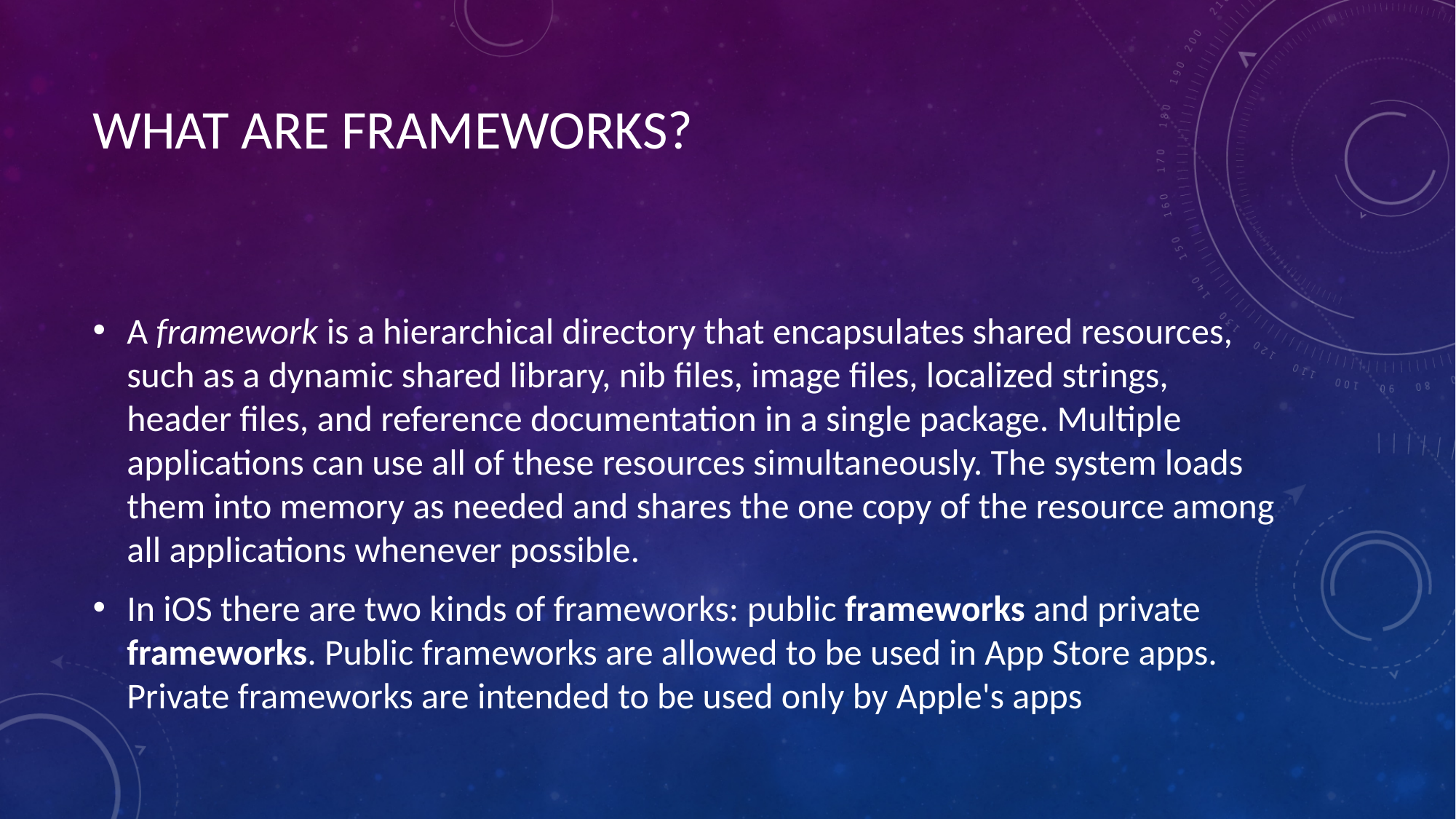

# What are Frameworks?
A framework is a hierarchical directory that encapsulates shared resources, such as a dynamic shared library, nib files, image files, localized strings, header files, and reference documentation in a single package. Multiple applications can use all of these resources simultaneously. The system loads them into memory as needed and shares the one copy of the resource among all applications whenever possible.
In iOS there are two kinds of frameworks: public frameworks and private frameworks. Public frameworks are allowed to be used in App Store apps. Private frameworks are intended to be used only by Apple's apps